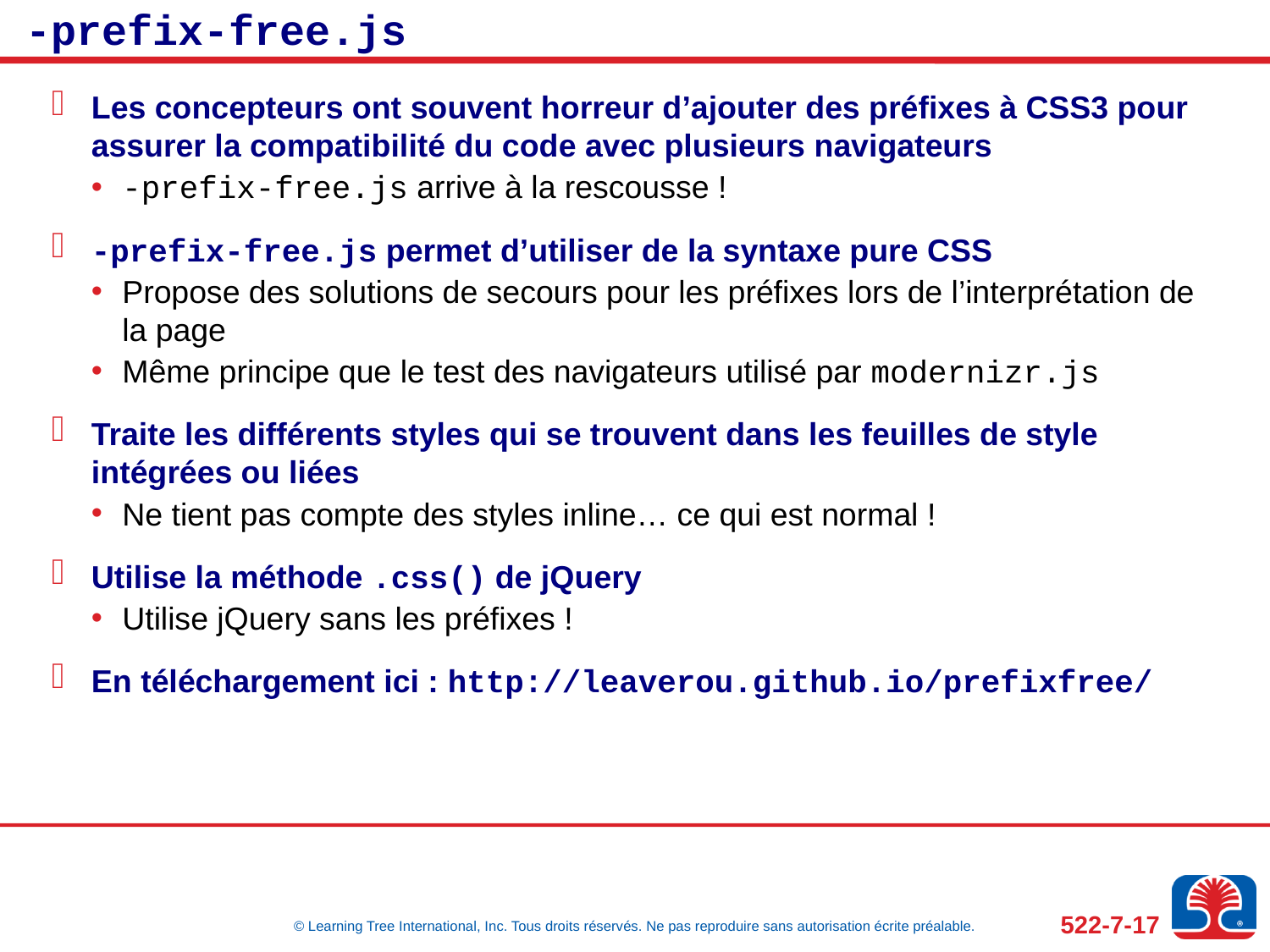

# -prefix-free.js
Les concepteurs ont souvent horreur d’ajouter des préfixes à CSS3 pour assurer la compatibilité du code avec plusieurs navigateurs
-prefix-free.js arrive à la rescousse !
-prefix-free.js permet d’utiliser de la syntaxe pure CSS
Propose des solutions de secours pour les préfixes lors de l’interprétation de la page
Même principe que le test des navigateurs utilisé par modernizr.js
Traite les différents styles qui se trouvent dans les feuilles de style intégrées ou liées
Ne tient pas compte des styles inline… ce qui est normal !
Utilise la méthode .css() de jQuery
Utilise jQuery sans les préfixes !
En téléchargement ici : http://leaverou.github.io/prefixfree/